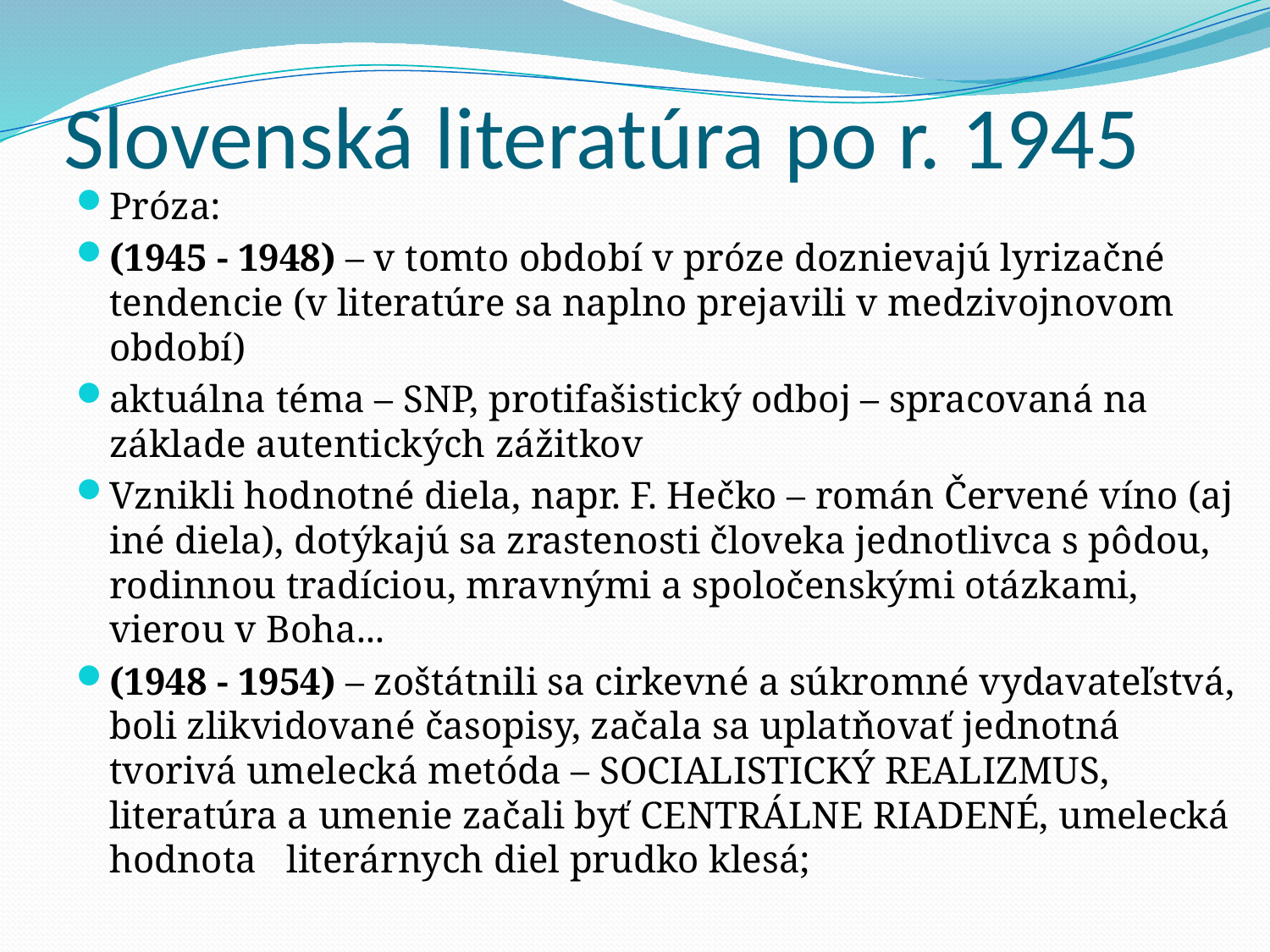

# Slovenská literatúra po r. 1945
Próza:
(1945 - 1948) – v tomto období v próze doznievajú lyrizačné tendencie (v literatúre sa naplno prejavili v medzivojnovom období)
aktuálna téma – SNP, protifašistický odboj – spracovaná na základe autentických zážitkov
Vznikli hodnotné diela, napr. F. Hečko – román Červené víno (aj iné diela), dotýkajú sa zrastenosti človeka jednotlivca s pôdou, rodinnou tradíciou, mravnými a spoločenskými otázkami, vierou v Boha...
(1948 - 1954) – zoštátnili sa cirkevné a súkromné vydavateľstvá, boli zlikvidované časopisy, začala sa uplatňovať jednotná tvorivá umelecká metóda – SOCIALISTICKÝ REALIZMUS, literatúra a umenie začali byť CENTRÁLNE RIADENÉ, umelecká hodnota   literárnych diel prudko klesá;